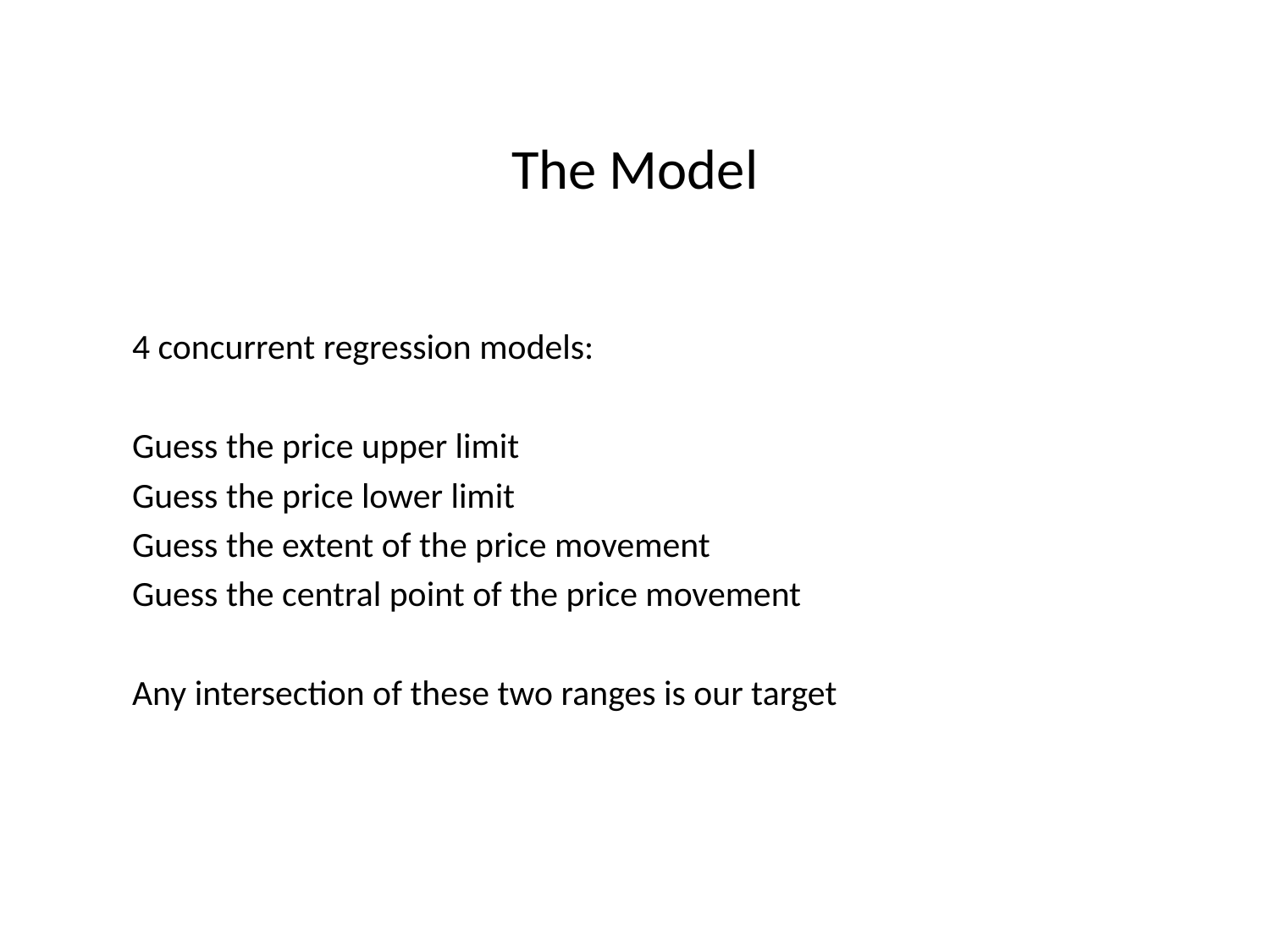

# The Model
4 concurrent regression models:

Guess the price upper limit
Guess the price lower limit
Guess the extent of the price movement
Guess the central point of the price movement

Any intersection of these two ranges is our target